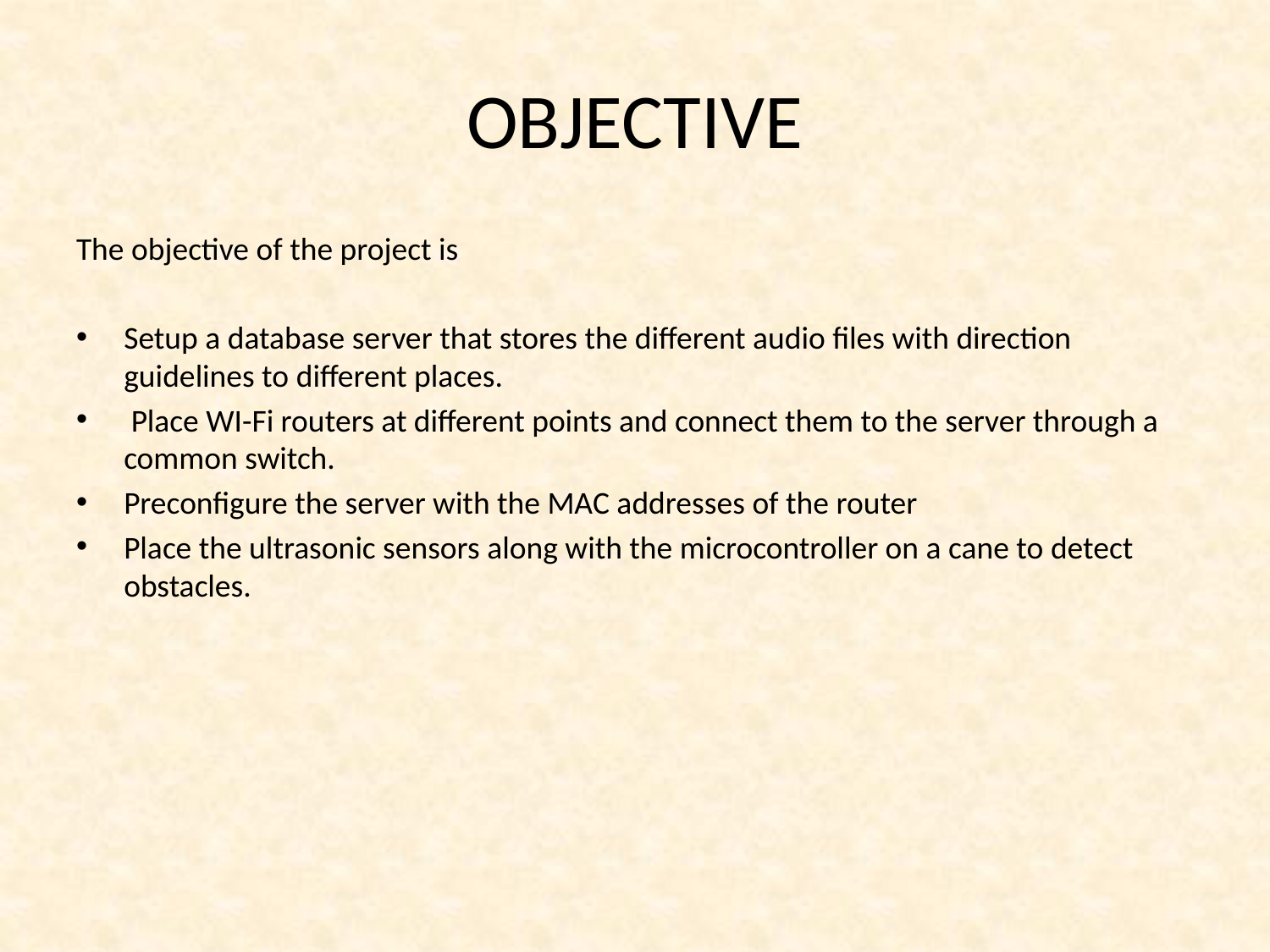

# OBJECTIVE
The objective of the project is

Setup a database server that stores the different audio files with direction guidelines to different places.
 Place WI-Fi routers at different points and connect them to the server through a common switch.
Preconfigure the server with the MAC addresses of the router
Place the ultrasonic sensors along with the microcontroller on a cane to detect obstacles.